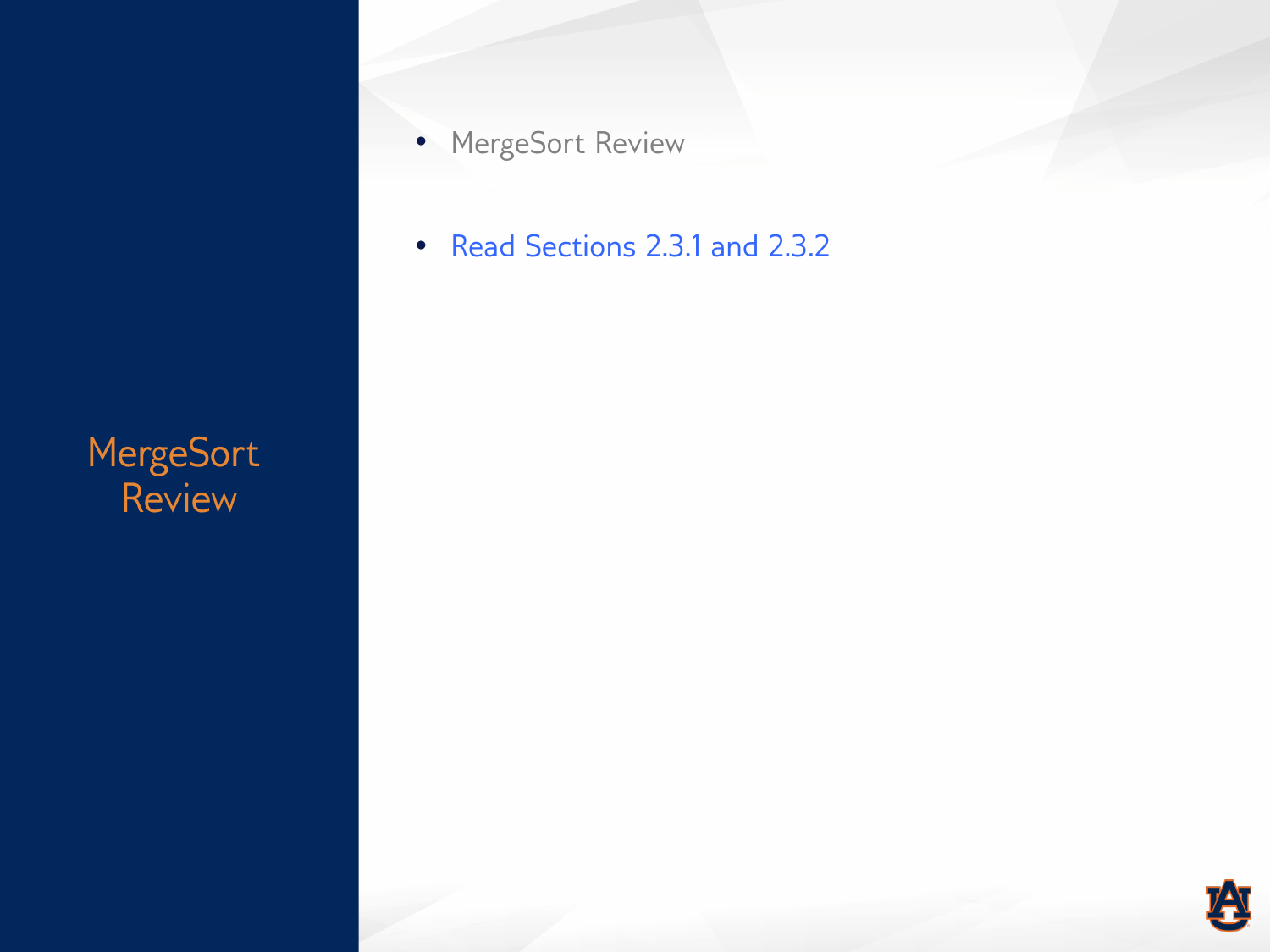

# MergeSort Review
MergeSort Review

Read Sections 2.3.1 and 2.3.2